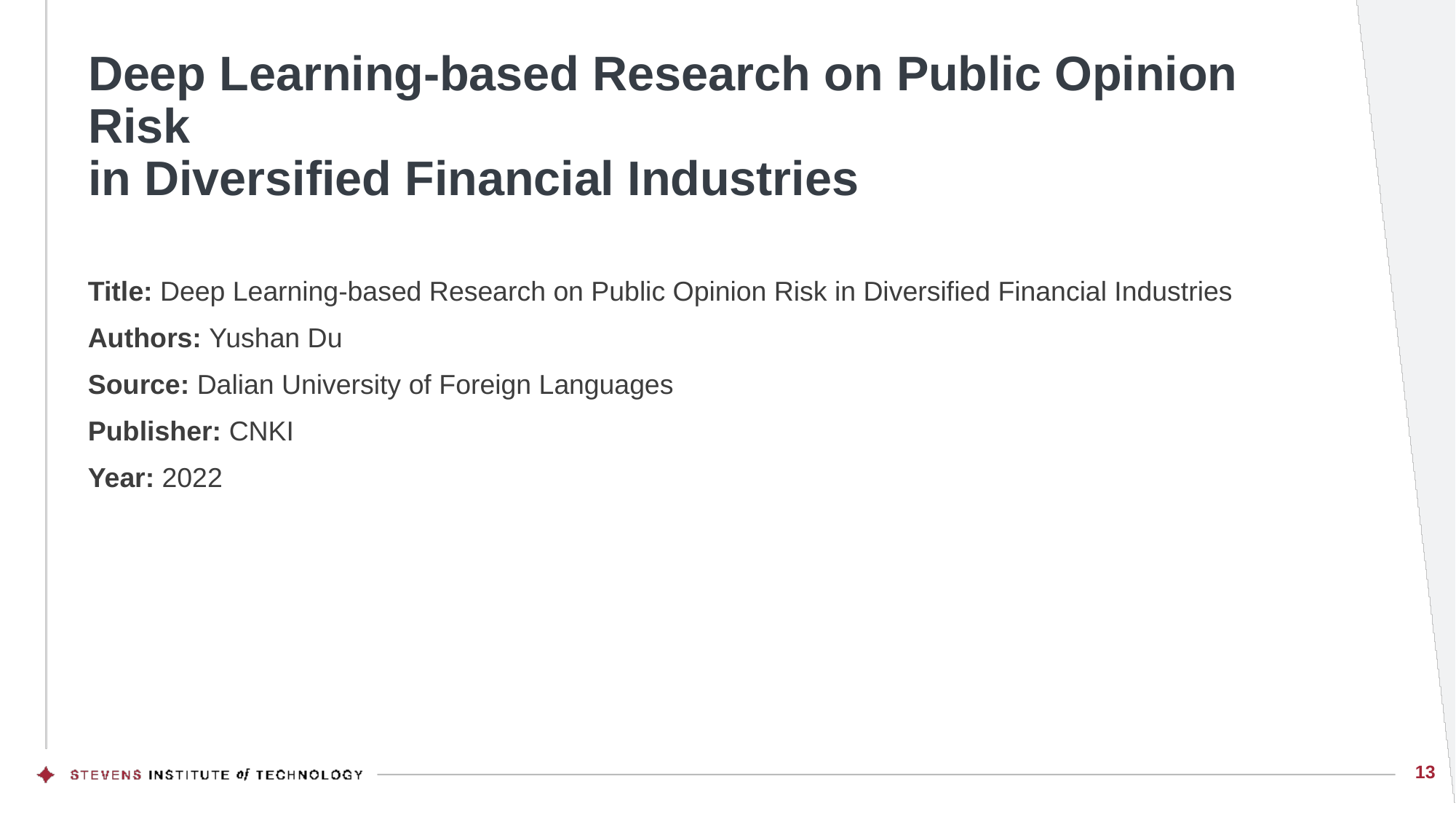

# Deep Learning-based Research on Public Opinion Risk
in Diversified Financial Industries

Title: Deep Learning-based Research on Public Opinion Risk in Diversified Financial Industries
Authors: Yushan Du
Source: Dalian University of Foreign Languages
Publisher: CNKI
Year: 2022
13